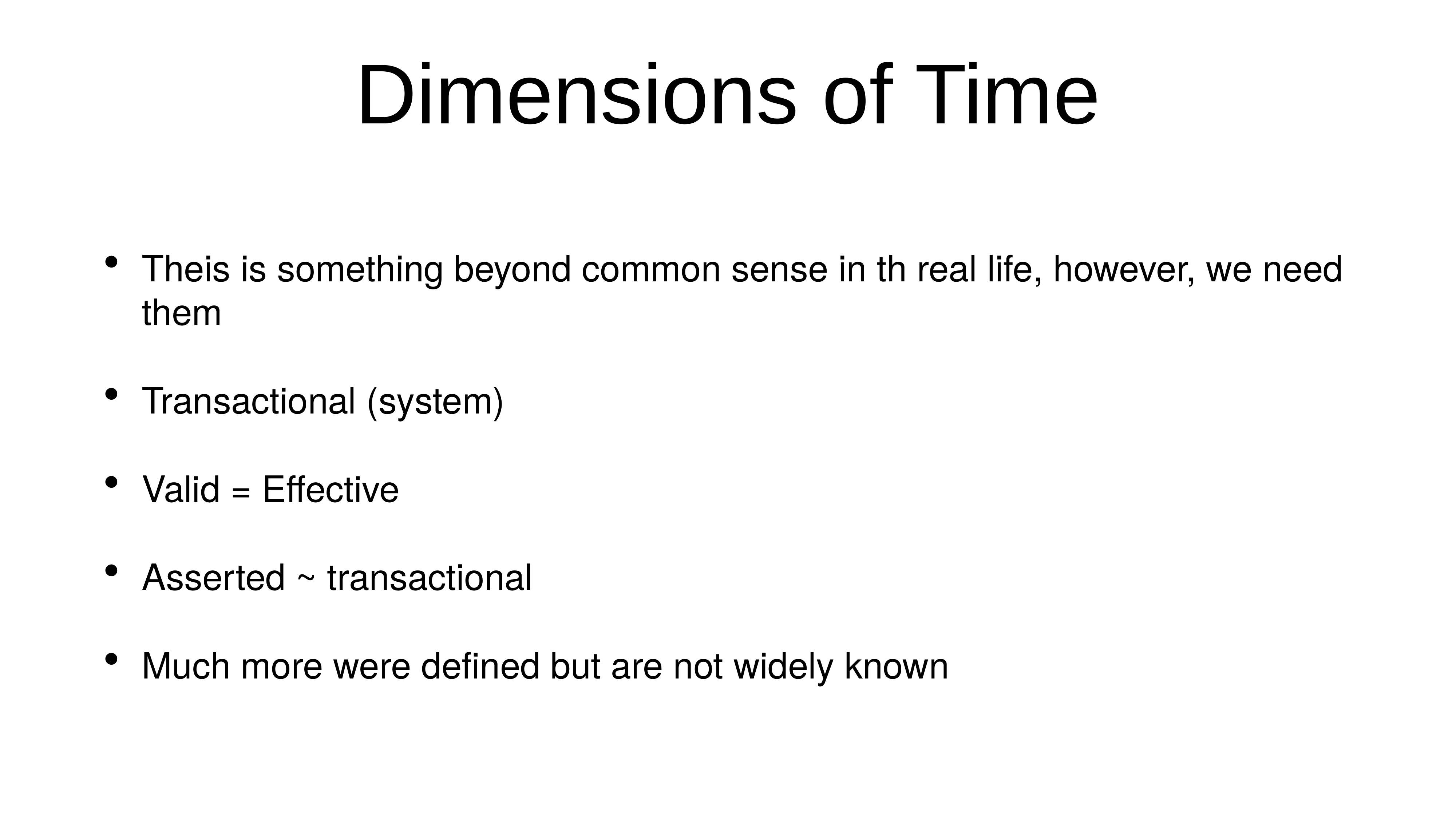

# Dimensions of Time
Theis is something beyond common sense in th real life, however, we need them
Transactional (system)
Valid = Effective
Asserted ~ transactional
Much more were defined but are not widely known